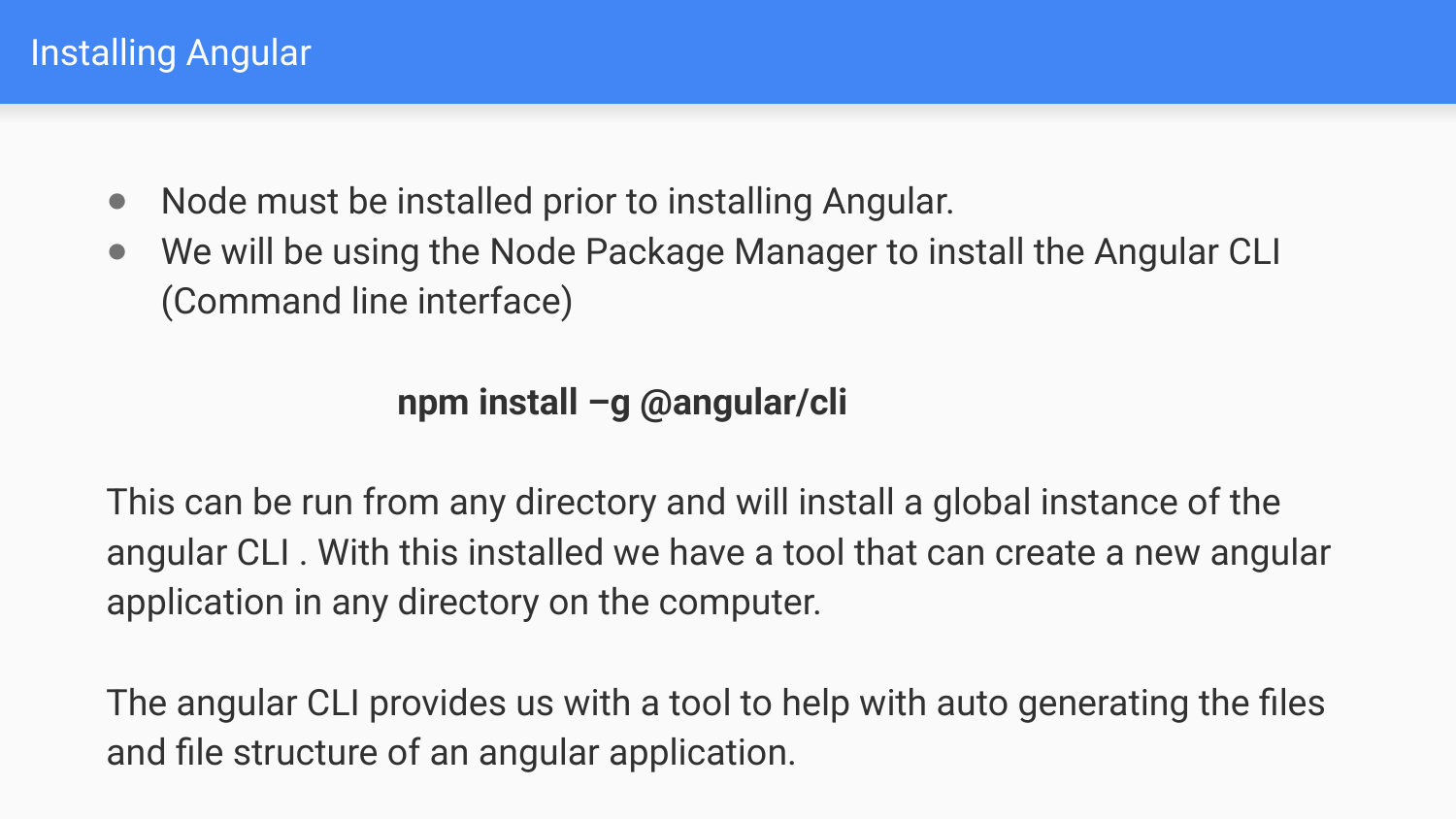

# Installing Angular
Node must be installed prior to installing Angular.
We will be using the Node Package Manager to install the Angular CLI (Command line interface)

		npm install –g @angular/cli

This can be run from any directory and will install a global instance of the angular CLI . With this installed we have a tool that can create a new angular application in any directory on the computer.

The angular CLI provides us with a tool to help with auto generating the files and file structure of an angular application.